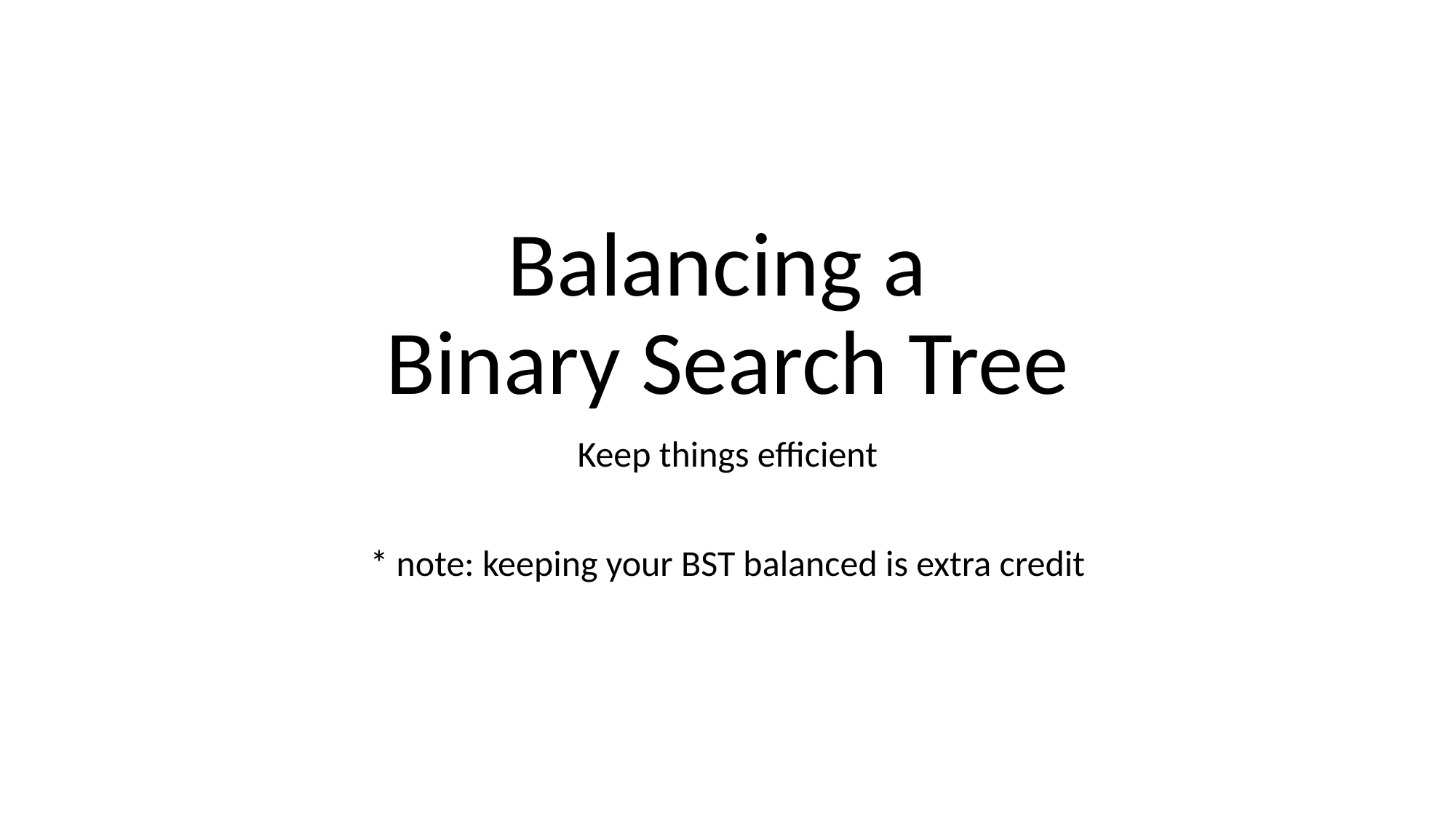

# Balancing a Binary Search Tree
Keep things efficient

* note: keeping your BST balanced is extra credit